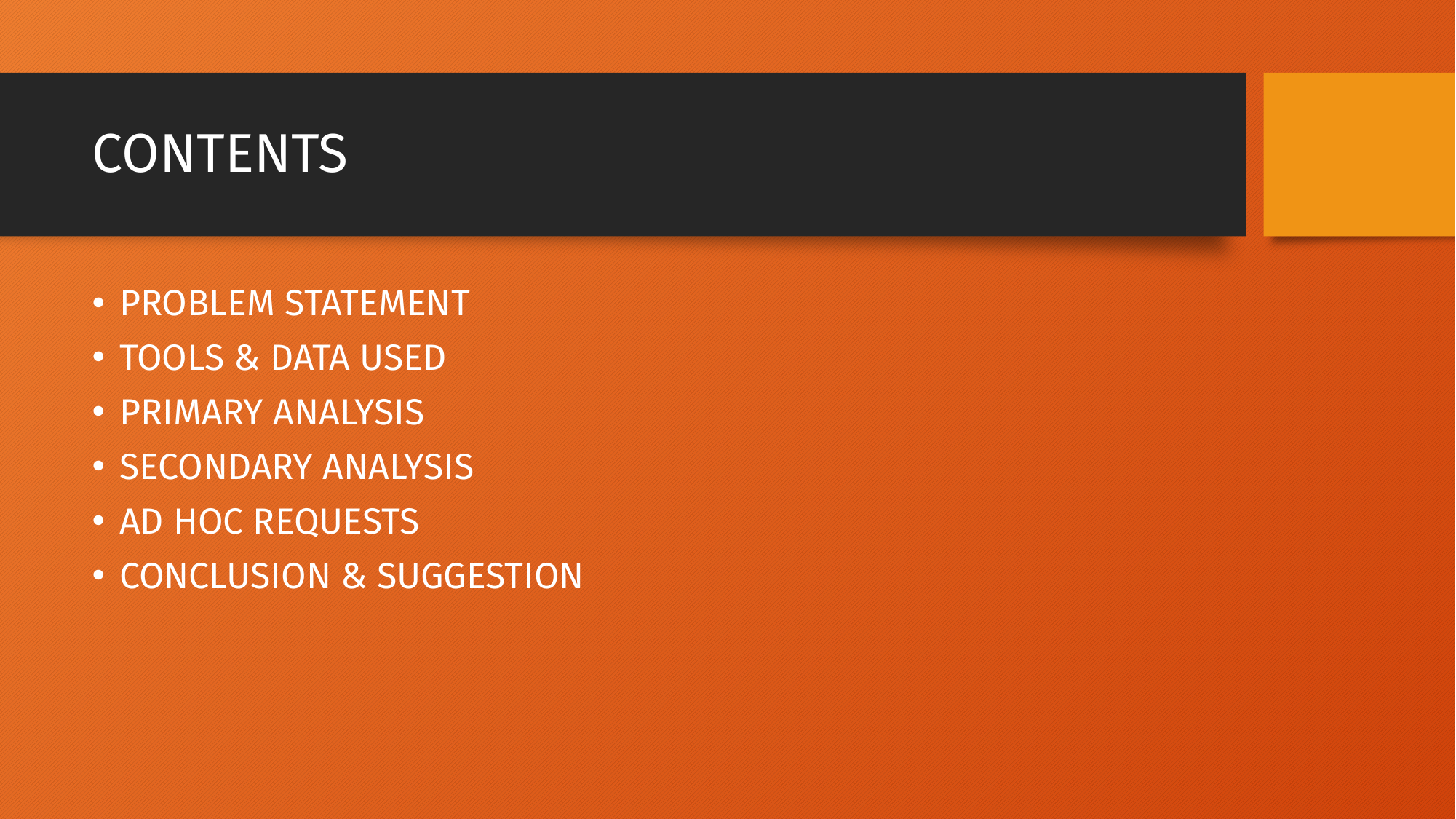

# CONTENTS
PROBLEM STATEMENT
TOOLS & DATA USED
PRIMARY ANALYSIS
SECONDARY ANALYSIS
AD HOC REQUESTS
CONCLUSION & SUGGESTION